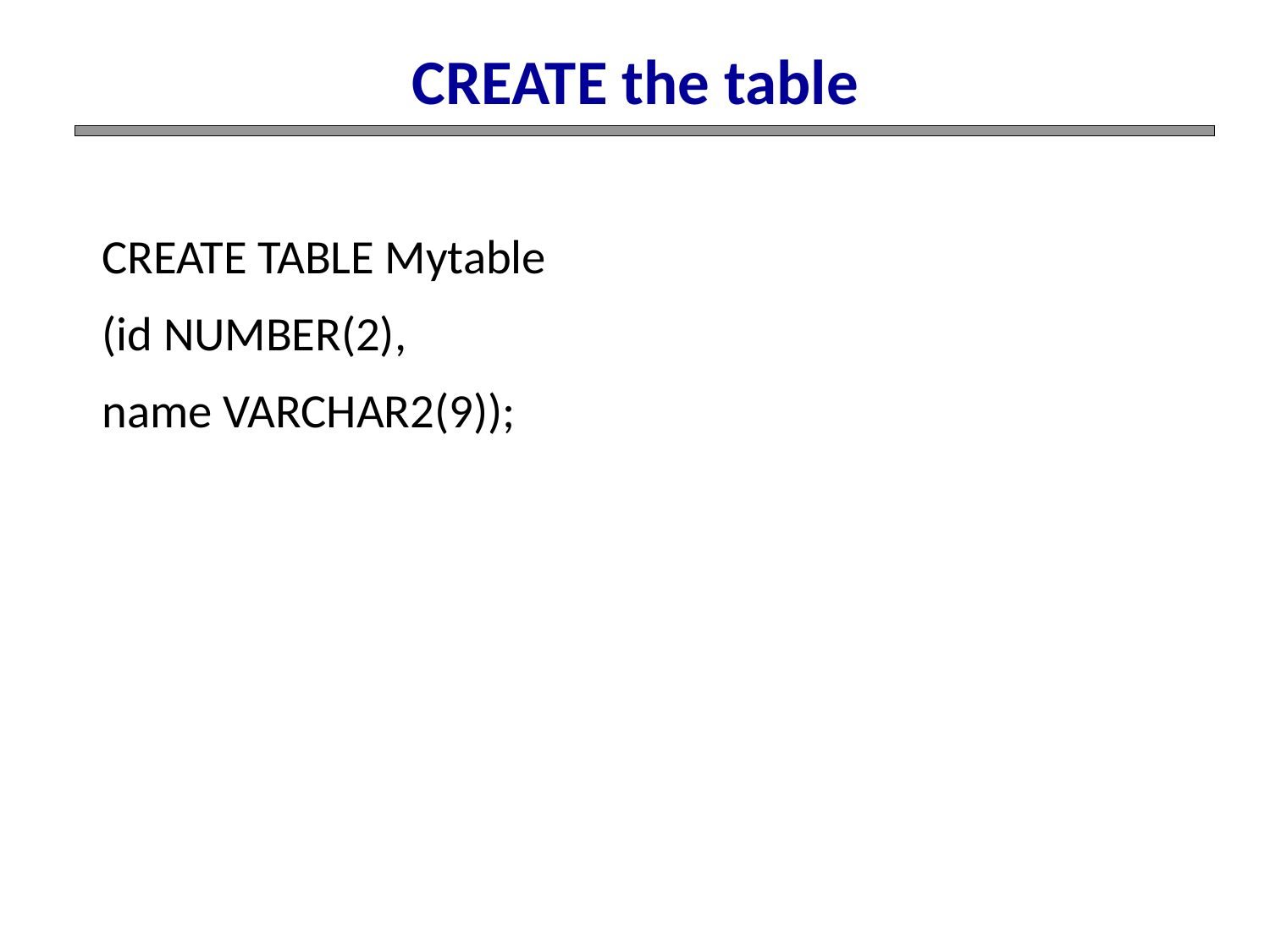

CREATE the table

CREATE TABLE Mytable
(id NUMBER(2),
name VARCHAR2(9));